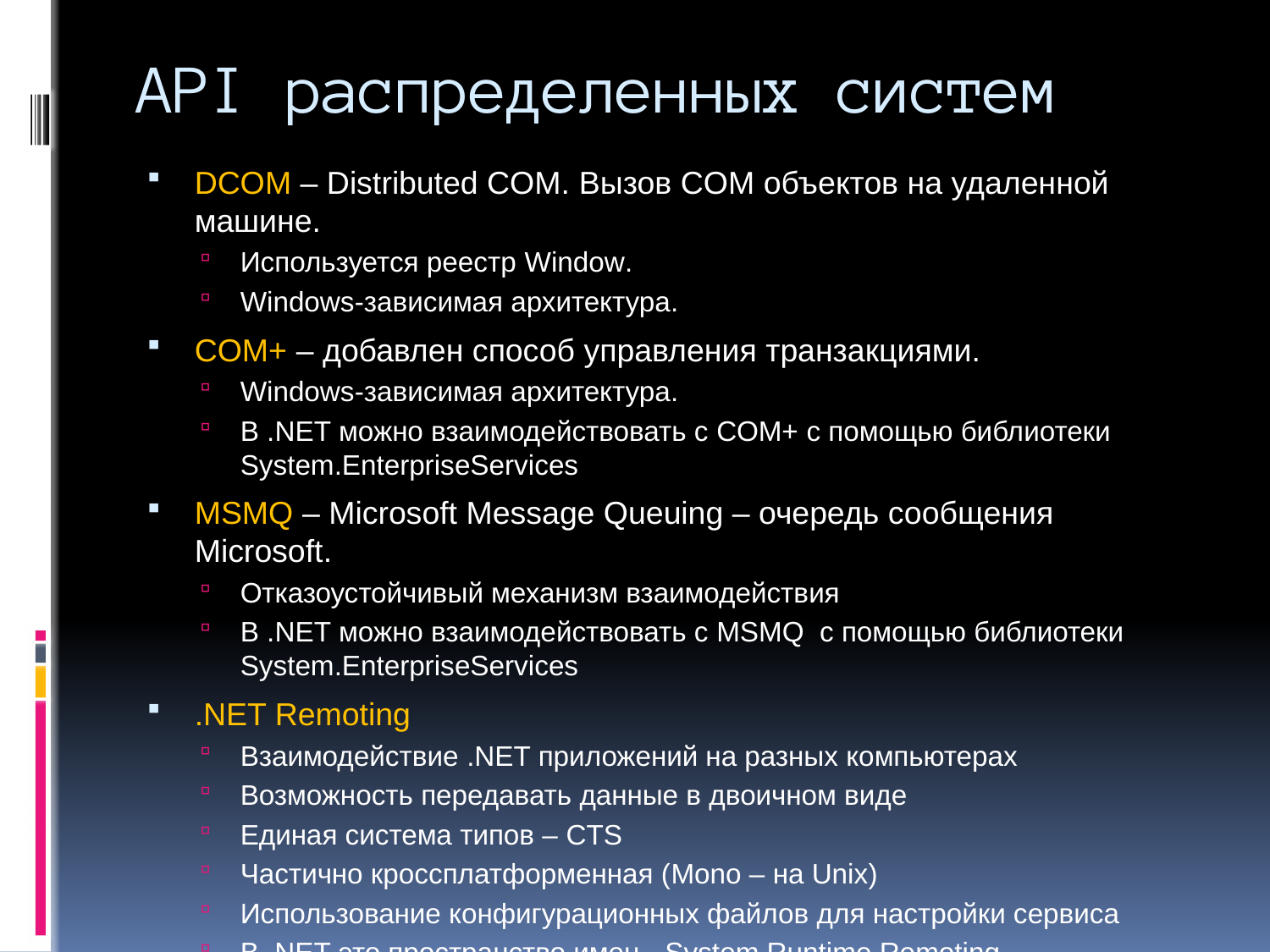

# API распределенных систем
DCOM – Distributed COM. Вызов COM объектов на удаленной машине.
Используется реестр Window.
Windows-зависимая архитектура.
COM+ – добавлен способ управления транзакциями.
Windows-зависимая архитектура.
В .NET можно взаимодействовать с COM+ с помощью библиотеки System.EnterpriseServices
MSMQ – Microsoft Message Queuing – очередь сообщения Microsoft.
Отказоустойчивый механизм взаимодействия
В .NET можно взаимодействовать с MSMQ  с помощью библиотеки System.EnterpriseServices
.NET Remoting
Взаимодействие .NET приложений на разных компьютерах
Возможность передавать данные в двоичном виде
Единая система типов – CTS
Частично кроссплатформенная (Mono – на Unix)
Использование конфигурационных файлов для настройки сервиса
В .NET это пространство имен - System.Runtime.Remoting